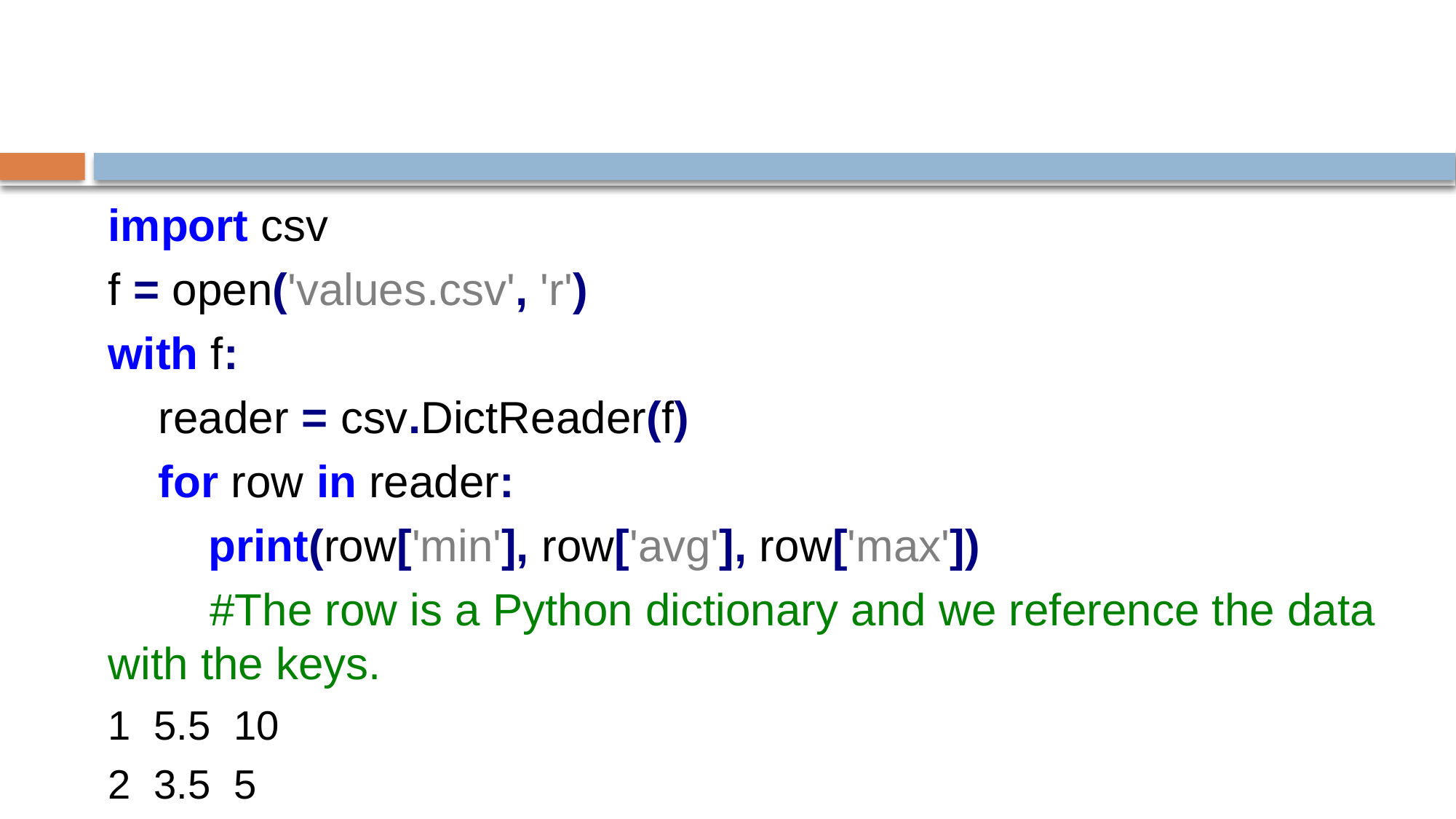

#
import csv
f = open('values.csv', 'r')
with f:
    reader = csv.DictReader(f)
    for row in reader:
        print(row['min'], row['avg'], row['max'])
	#The row is a Python dictionary and we reference the data with the keys.
1  5.5  10
2  3.5  5